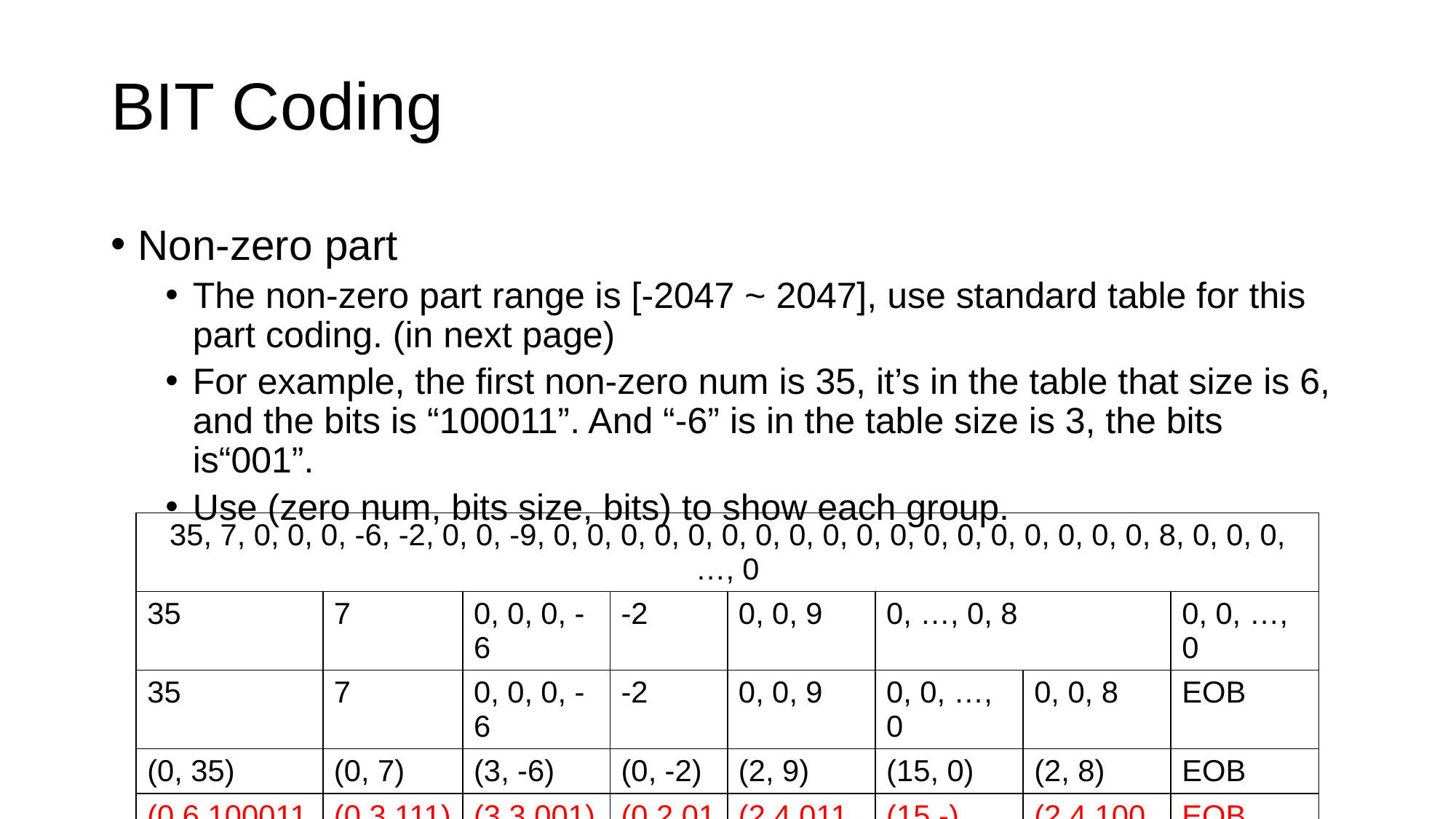

# BIT Coding
Non-zero part
The non-zero part range is [-2047 ~ 2047], use standard table for this part coding. (in next page)
For example, the first non-zero num is 35, it’s in the table that size is 6, and the bits is “100011”. And “-6” is in the table size is 3, the bits is“001”.
Use (zero num, bits size, bits) to show each group.
| 35, 7, 0, 0, 0, -6, -2, 0, 0, -9, 0, 0, 0, 0, 0, 0, 0, 0, 0, 0, 0, 0, 0, 0, 0, 0, 0, 0, 8, 0, 0, 0, …, 0 |  |  |  |  |  |  |  |
| --- | --- | --- | --- | --- | --- | --- | --- |
| 35 | 7 | 0, 0, 0, -6 | -2 | 0, 0, 9 | 0, …, 0, 8 |  | 0, 0, …, 0 |
| 35 | 7 | 0, 0, 0, -6 | -2 | 0, 0, 9 | 0, 0, …, 0 | 0, 0, 8 | EOB |
| (0, 35) | (0, 7) | (3, -6) | (0, -2) | (2, 9) | (15, 0) | (2, 8) | EOB |
| (0,6,100011) | (0,3,111) | (3,3,001) | (0,2,01) | (2,4,0110) | (15,-) | (2,4,1000) | EOB |